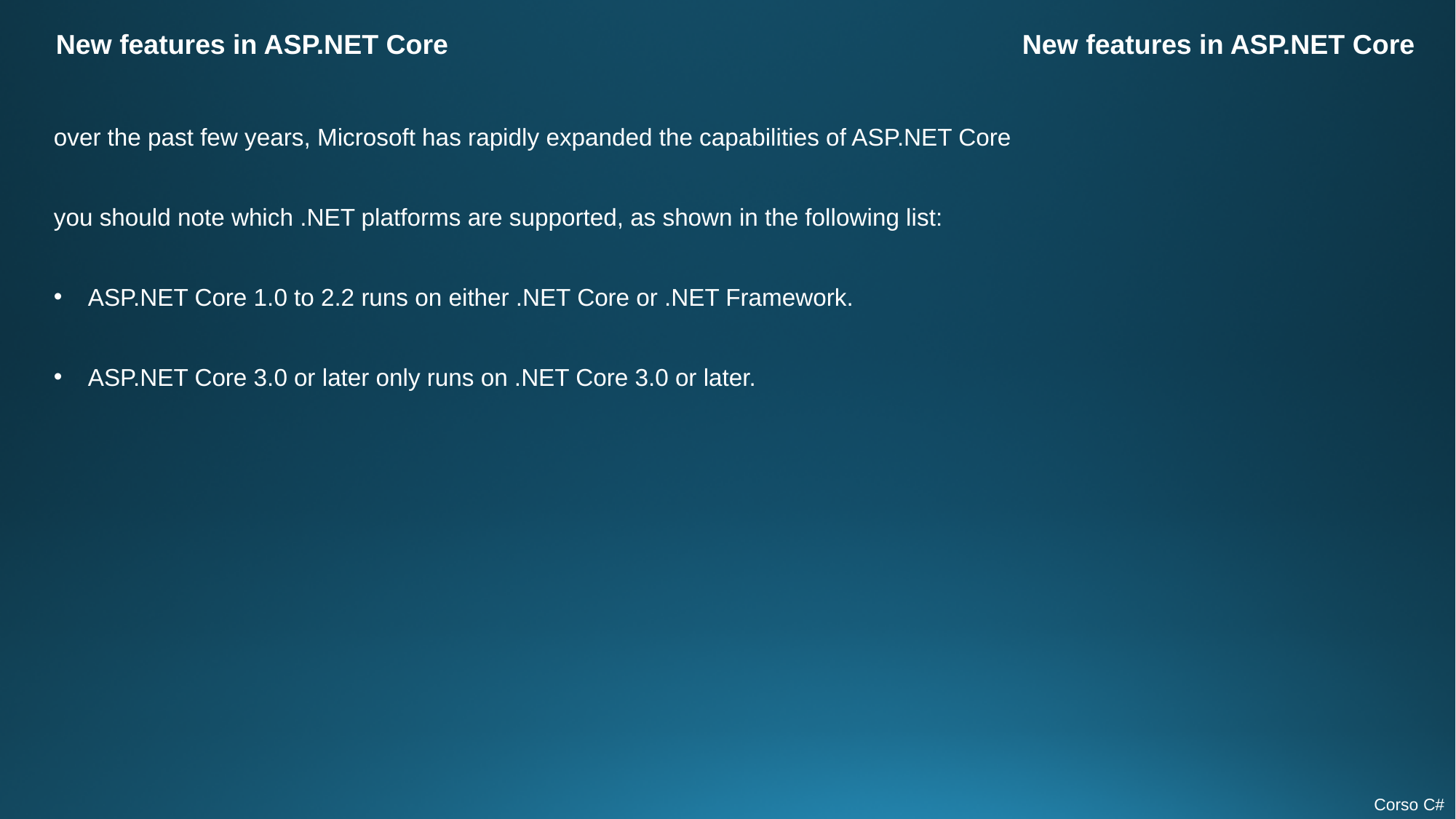

New features in ASP.NET Core
New features in ASP.NET Core
over the past few years, Microsoft has rapidly expanded the capabilities of ASP.NET Core
you should note which .NET platforms are supported, as shown in the following list:
ASP.NET Core 1.0 to 2.2 runs on either .NET Core or .NET Framework.
ASP.NET Core 3.0 or later only runs on .NET Core 3.0 or later.
Corso C#